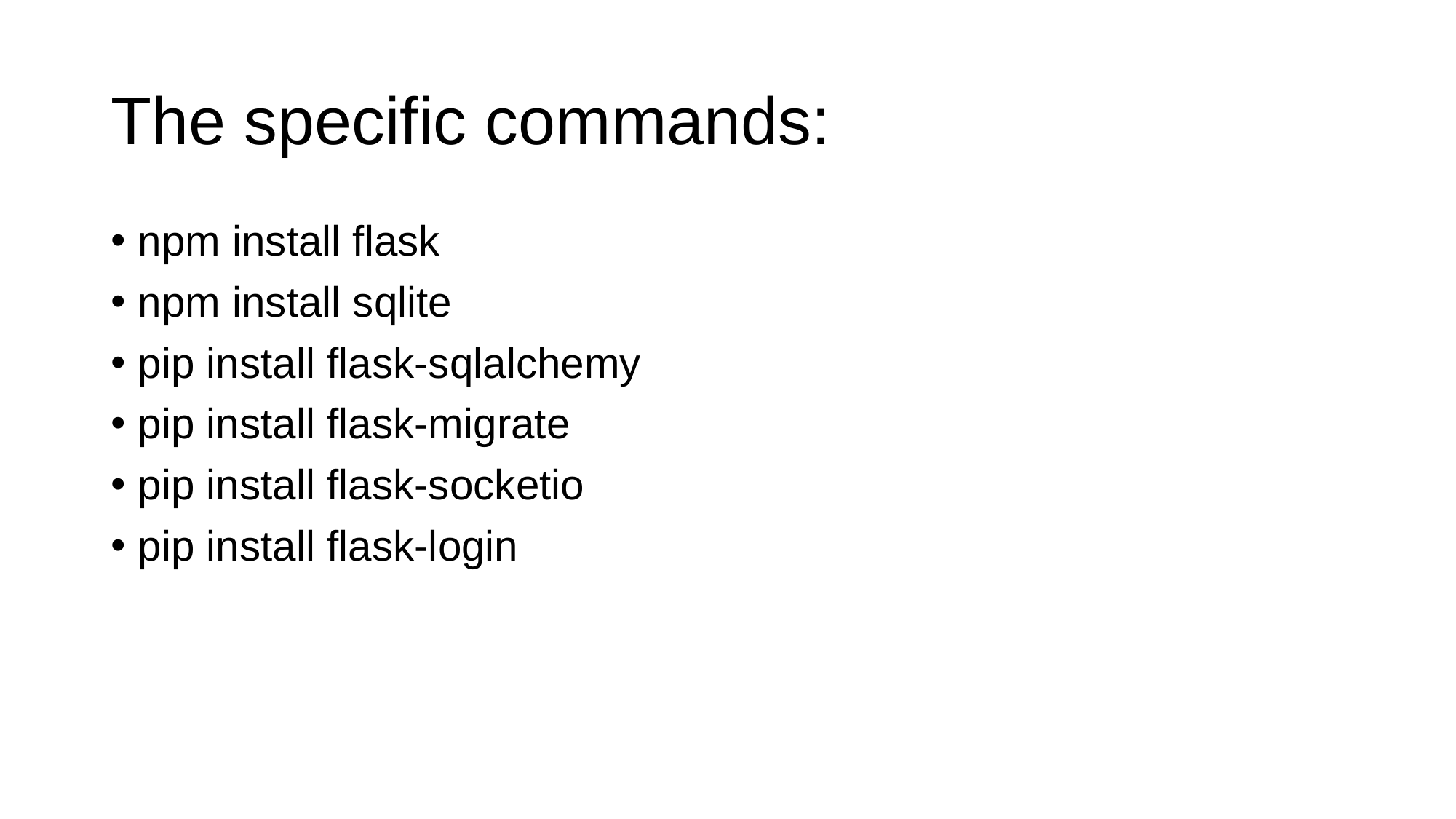

# The specific commands:
npm install flask
npm install sqlite
pip install flask-sqlalchemy
pip install flask-migrate
pip install flask-socketio
pip install flask-login